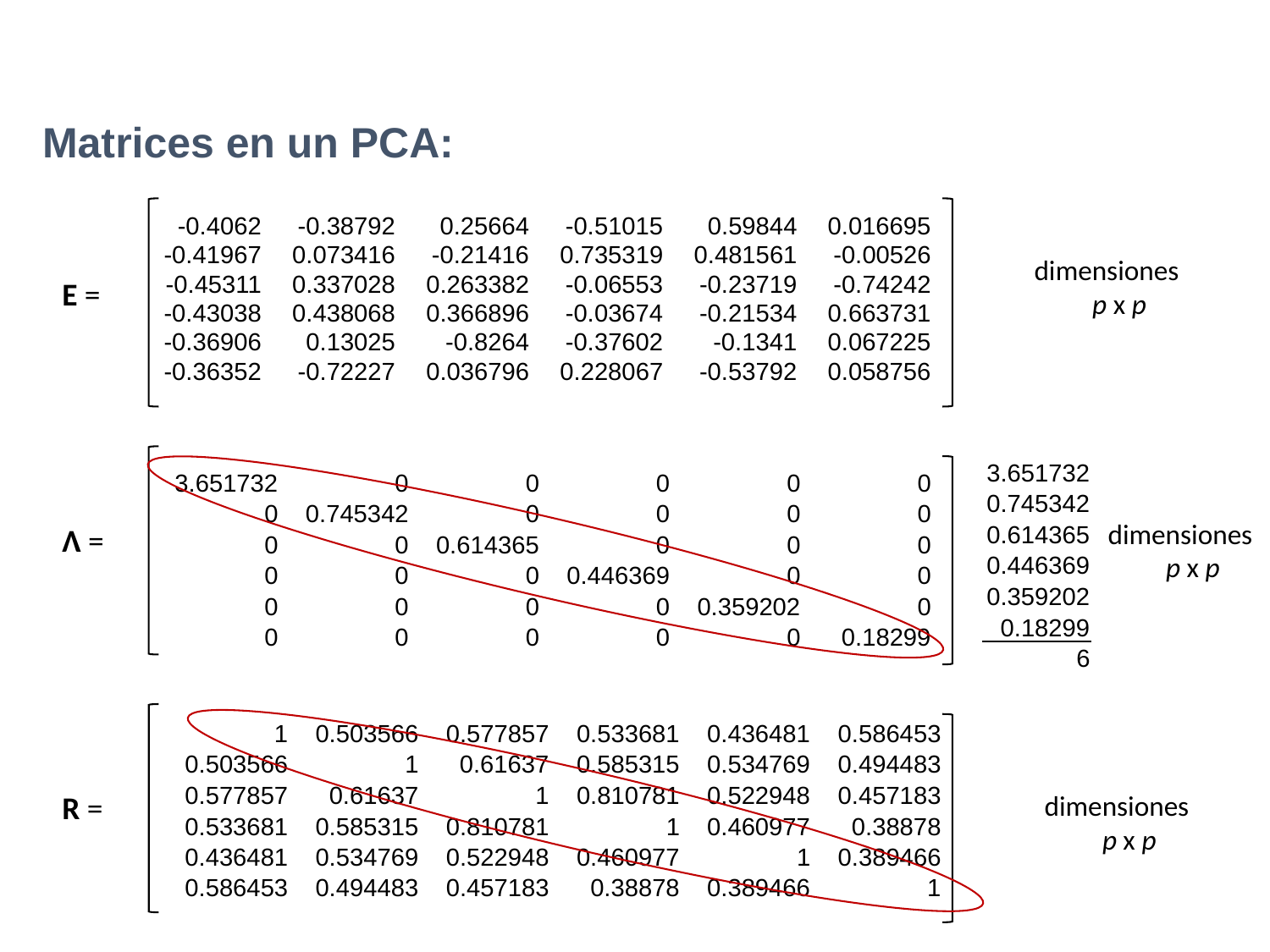

Matrices en un PCA:

| -0.4062 | -0.38792 | 0.25664 | -0.51015 | 0.59844 | 0.016695 |
| --- | --- | --- | --- | --- | --- |
| -0.41967 | 0.073416 | -0.21416 | 0.735319 | 0.481561 | -0.00526 |
| -0.45311 | 0.337028 | 0.263382 | -0.06553 | -0.23719 | -0.74242 |
| -0.43038 | 0.438068 | 0.366896 | -0.03674 | -0.21534 | 0.663731 |
| -0.36906 | 0.13025 | -0.8264 | -0.37602 | -0.1341 | 0.067225 |
| -0.36352 | -0.72227 | 0.036796 | 0.228067 | -0.53792 | 0.058756 |
dimensiones
 p x p
E =

| 3.651732 |
| --- |
| 0.745342 |
| 0.614365 |
| 0.446369 |
| 0.359202 |
| 0.18299 |
| 6 |
| 3.651732 | 0 | 0 | 0 | 0 | 0 |
| --- | --- | --- | --- | --- | --- |
| 0 | 0.745342 | 0 | 0 | 0 | 0 |
| 0 | 0 | 0.614365 | 0 | 0 | 0 |
| 0 | 0 | 0 | 0.446369 | 0 | 0 |
| 0 | 0 | 0 | 0 | 0.359202 | 0 |
| 0 | 0 | 0 | 0 | 0 | 0.18299 |
dimensiones
 p x p
Λ =

| 1 | 0.503566 | 0.577857 | 0.533681 | 0.436481 | 0.586453 |
| --- | --- | --- | --- | --- | --- |
| 0.503566 | 1 | 0.61637 | 0.585315 | 0.534769 | 0.494483 |
| 0.577857 | 0.61637 | 1 | 0.810781 | 0.522948 | 0.457183 |
| 0.533681 | 0.585315 | 0.810781 | 1 | 0.460977 | 0.38878 |
| 0.436481 | 0.534769 | 0.522948 | 0.460977 | 1 | 0.389466 |
| 0.586453 | 0.494483 | 0.457183 | 0.38878 | 0.389466 | 1 |

dimensiones
 p x p
R =